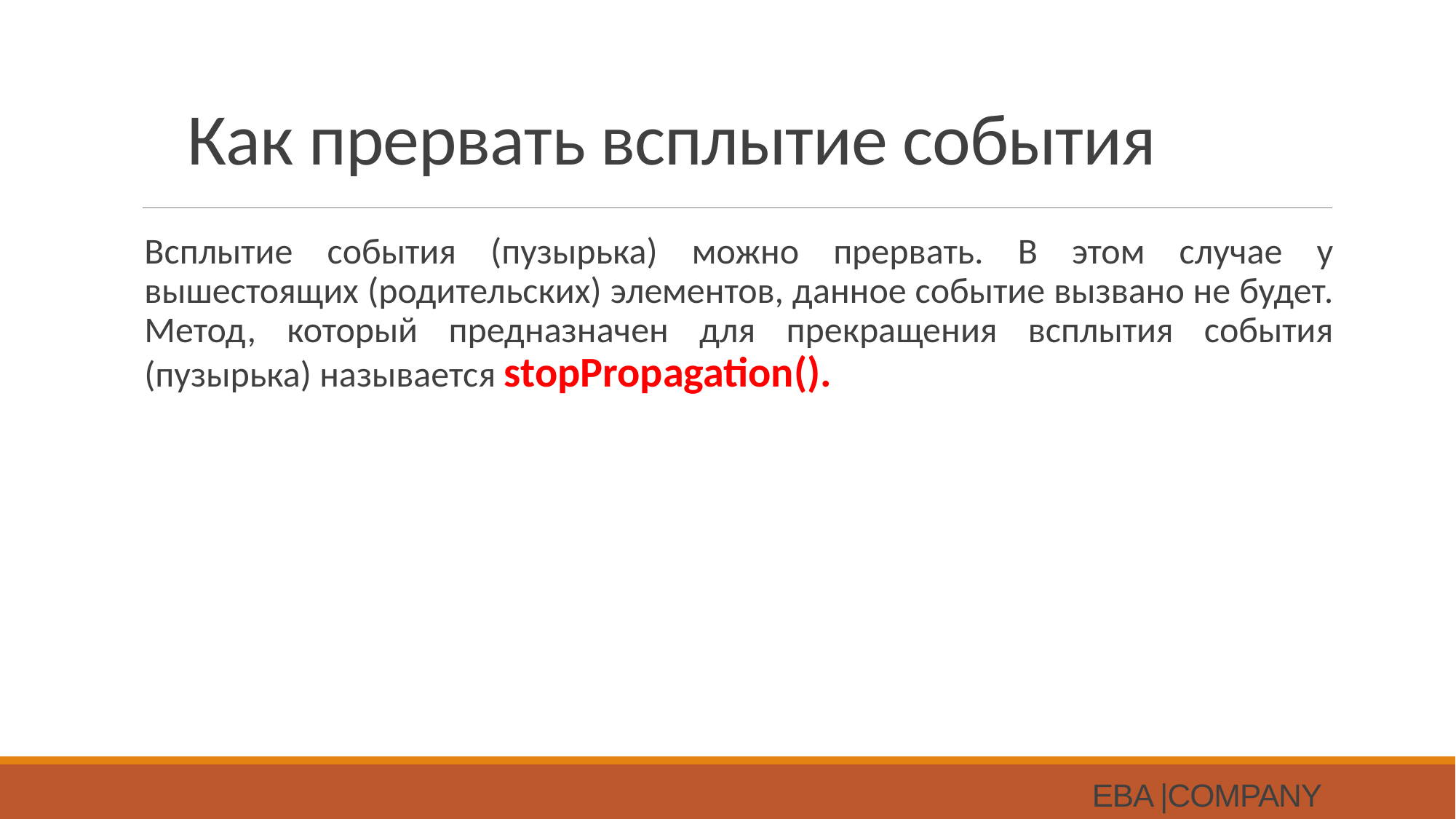

# Как прервать всплытие события
Всплытие события (пузырька) можно прервать. В этом случае у вышестоящих (родительских) элементов, данное событие вызвано не будет. Метод, который предназначен для прекращения всплытия события (пузырька) называется stopPropagation().
EBA |COMPANY